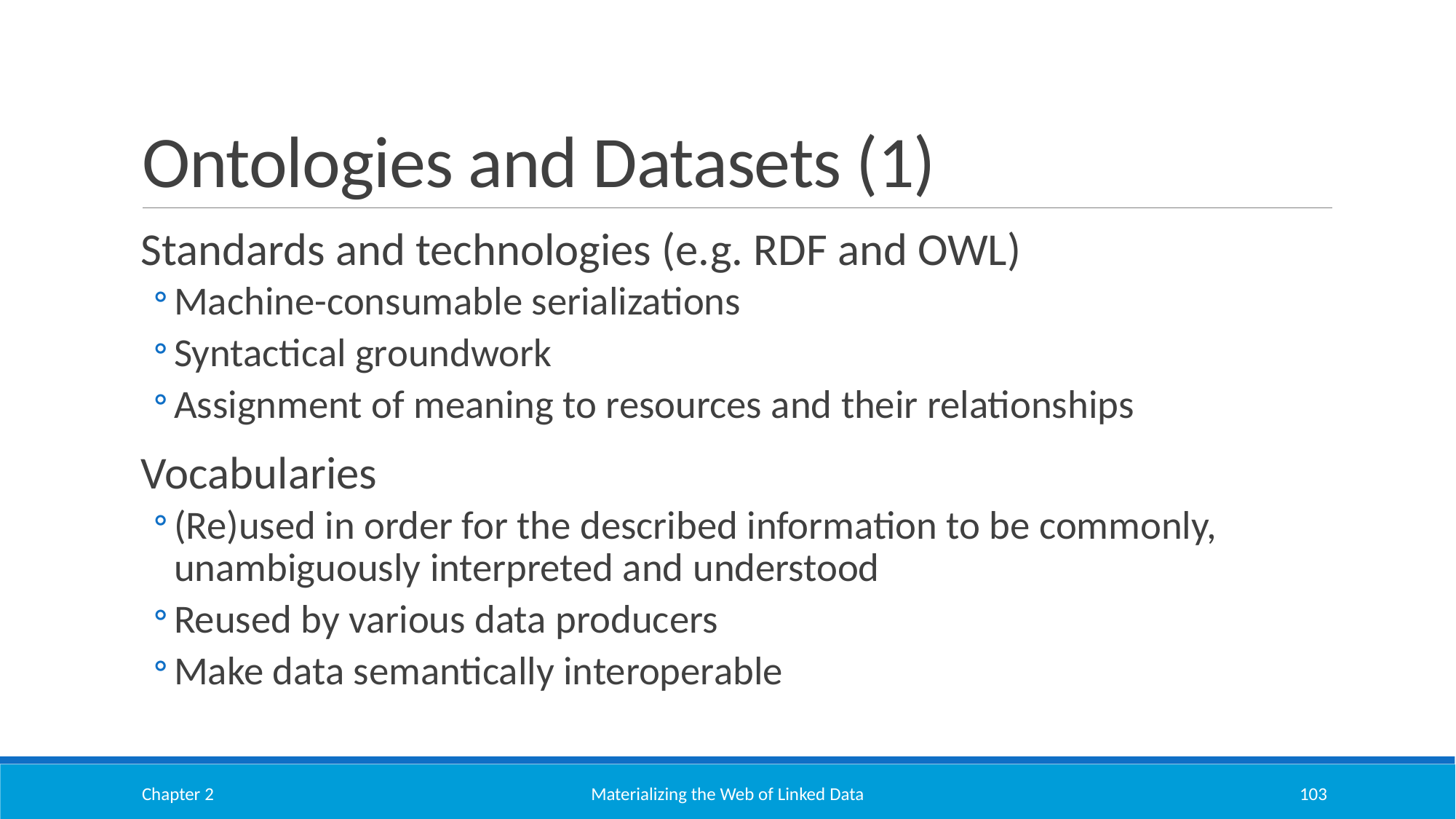

# Ontologies and Datasets (1)
Standards and technologies (e.g. RDF and OWL)
Machine-consumable serializations
Syntactical groundwork
Assignment of meaning to resources and their relationships
Vocabularies
(Re)used in order for the described information to be commonly, unambiguously interpreted and understood
Reused by various data producers
Make data semantically interoperable

Chapter 2
Materializing the Web of Linked Data
103